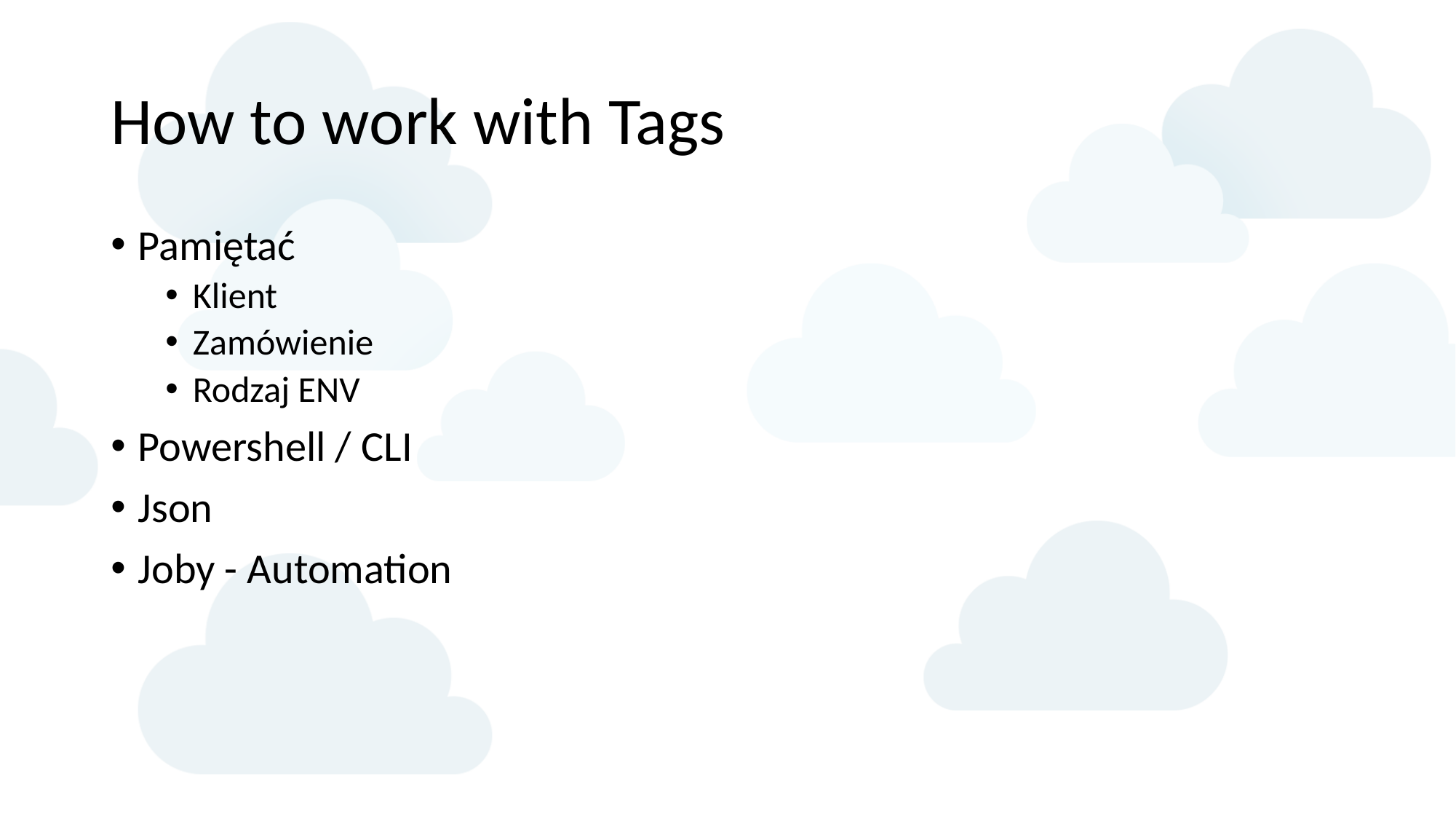

# How to work with Tags
Pamiętać
Klient
Zamówienie
Rodzaj ENV
Powershell / CLI
Json
Joby - Automation